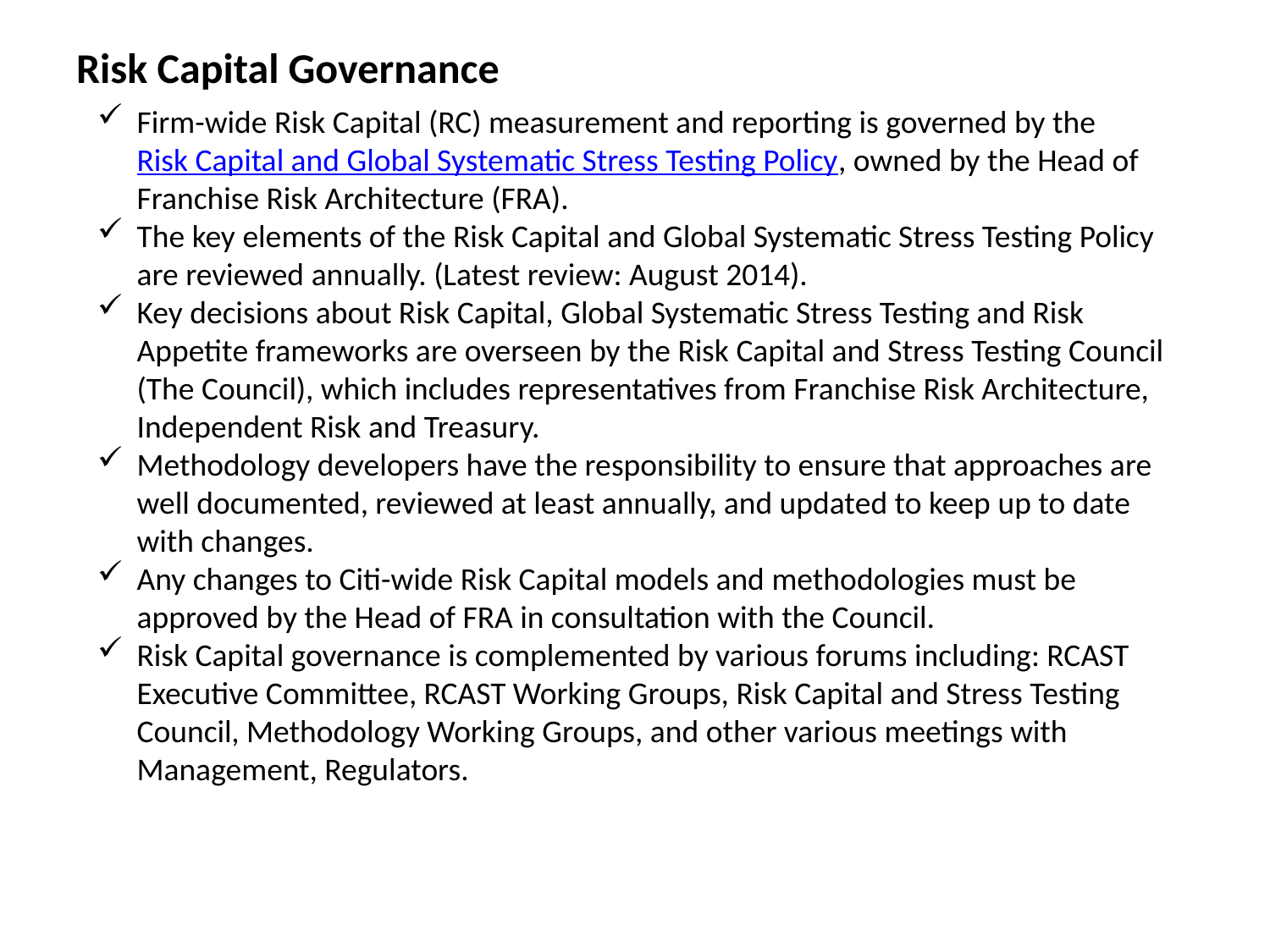

# Risk Capital Governance
Firm-wide Risk Capital (RC) measurement and reporting is governed by the Risk Capital and Global Systematic Stress Testing Policy, owned by the Head of Franchise Risk Architecture (FRA).
The key elements of the Risk Capital and Global Systematic Stress Testing Policy are reviewed annually. (Latest review: August 2014).
Key decisions about Risk Capital, Global Systematic Stress Testing and Risk Appetite frameworks are overseen by the Risk Capital and Stress Testing Council (The Council), which includes representatives from Franchise Risk Architecture, Independent Risk and Treasury.
Methodology developers have the responsibility to ensure that approaches are well documented, reviewed at least annually, and updated to keep up to date with changes.
Any changes to Citi-wide Risk Capital models and methodologies must be approved by the Head of FRA in consultation with the Council.
Risk Capital governance is complemented by various forums including: RCAST Executive Committee, RCAST Working Groups, Risk Capital and Stress Testing Council, Methodology Working Groups, and other various meetings with Management, Regulators.